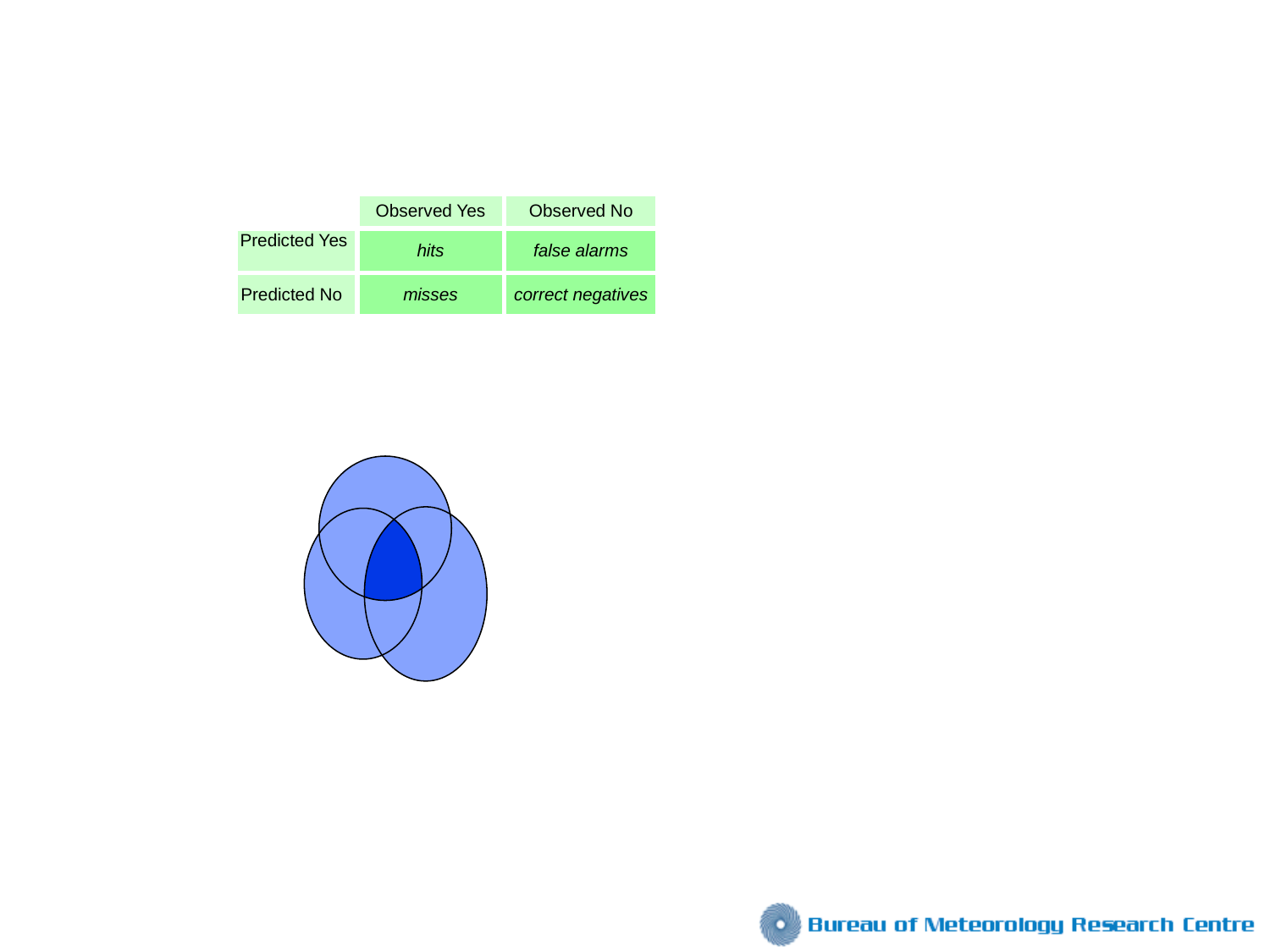

|  | Observed Yes | Observed No |
| --- | --- | --- |
| Predicted Yes | hits | false alarms |
| Predicted No | misses | correct negatives |